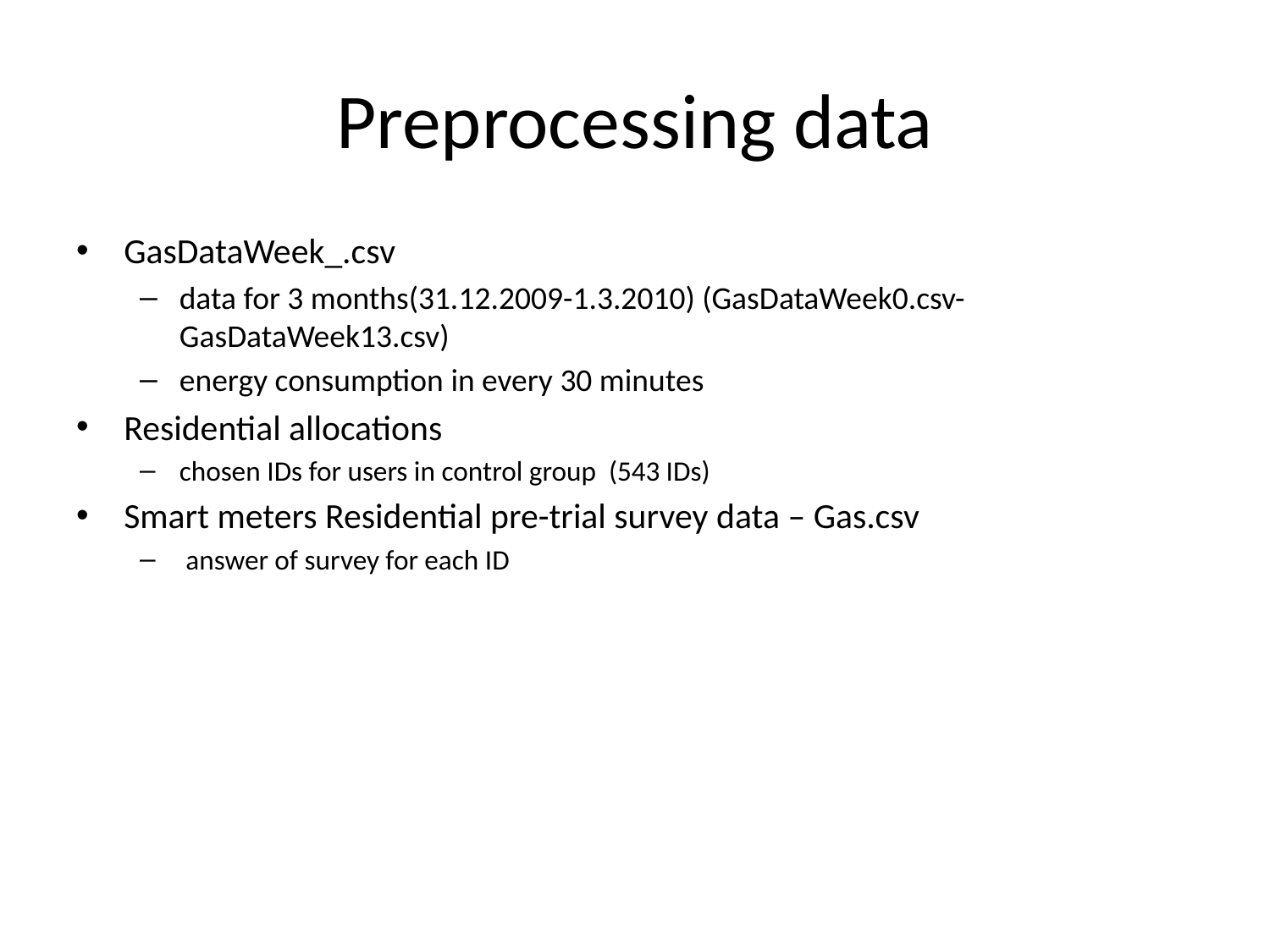

# Preprocessing data
GasDataWeek_.csv
data for 3 months(31.12.2009-1.3.2010) (GasDataWeek0.csv-GasDataWeek13.csv)
energy consumption in every 30 minutes
Residential allocations
chosen IDs for users in control group  (543 IDs)
Smart meters Residential pre-trial survey data – Gas.csv
 answer of survey for each ID